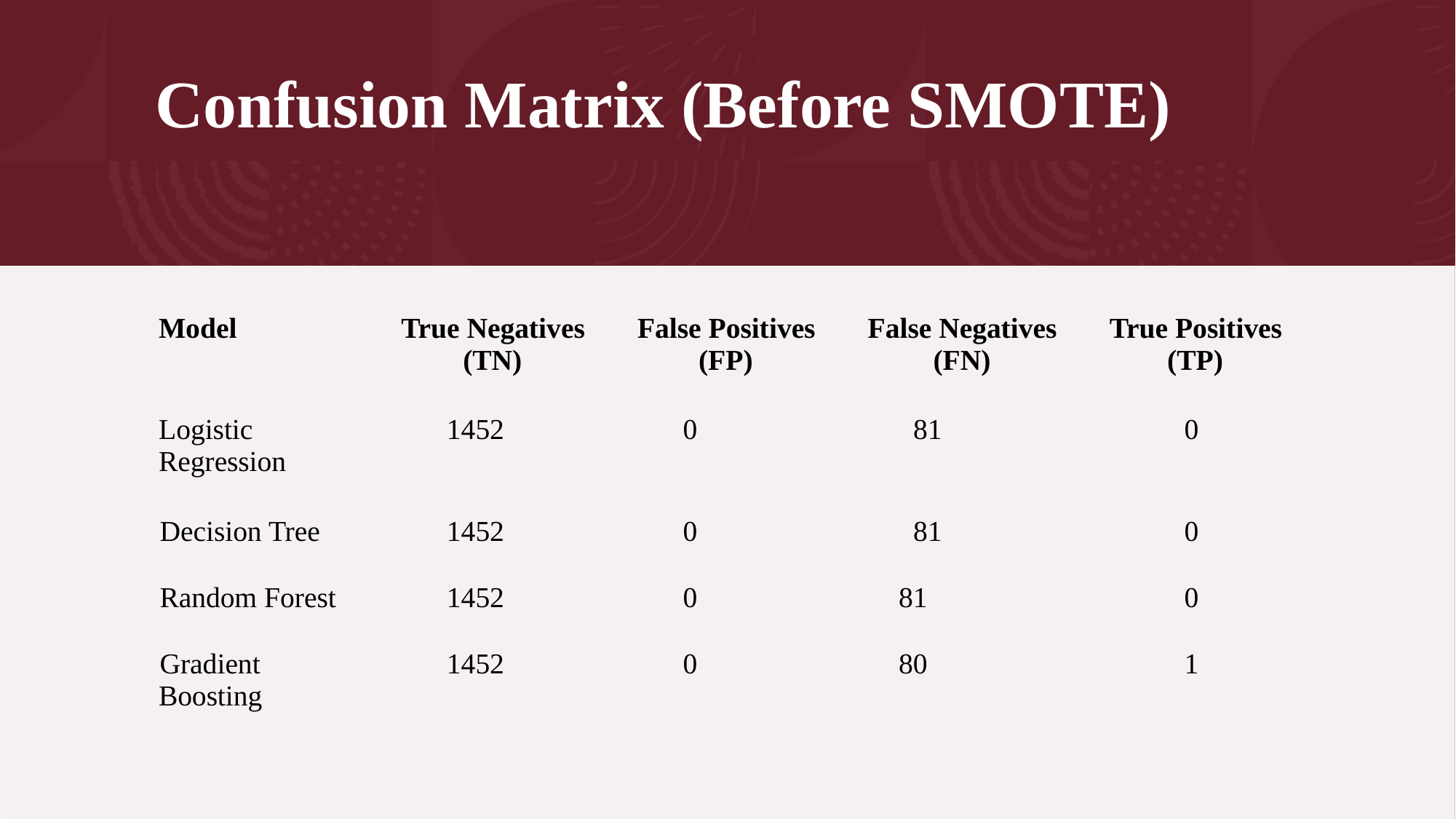

# Confusion Matrix (Before SMOTE)

| Model | True Negatives (TN) | False Positives (FP) | False Negatives (FN) | True Positives (TP) |
| --- | --- | --- | --- | --- |
| Logistic Regression | 1452 | 0 | 81 | 0 |
| Decision Tree | 1452 | 0 | 81 | 0 |
| Random Forest | 1452 | 0 | 81 | 0 |
| Gradient Boosting | 1452 | 0 | 80 | 1 |